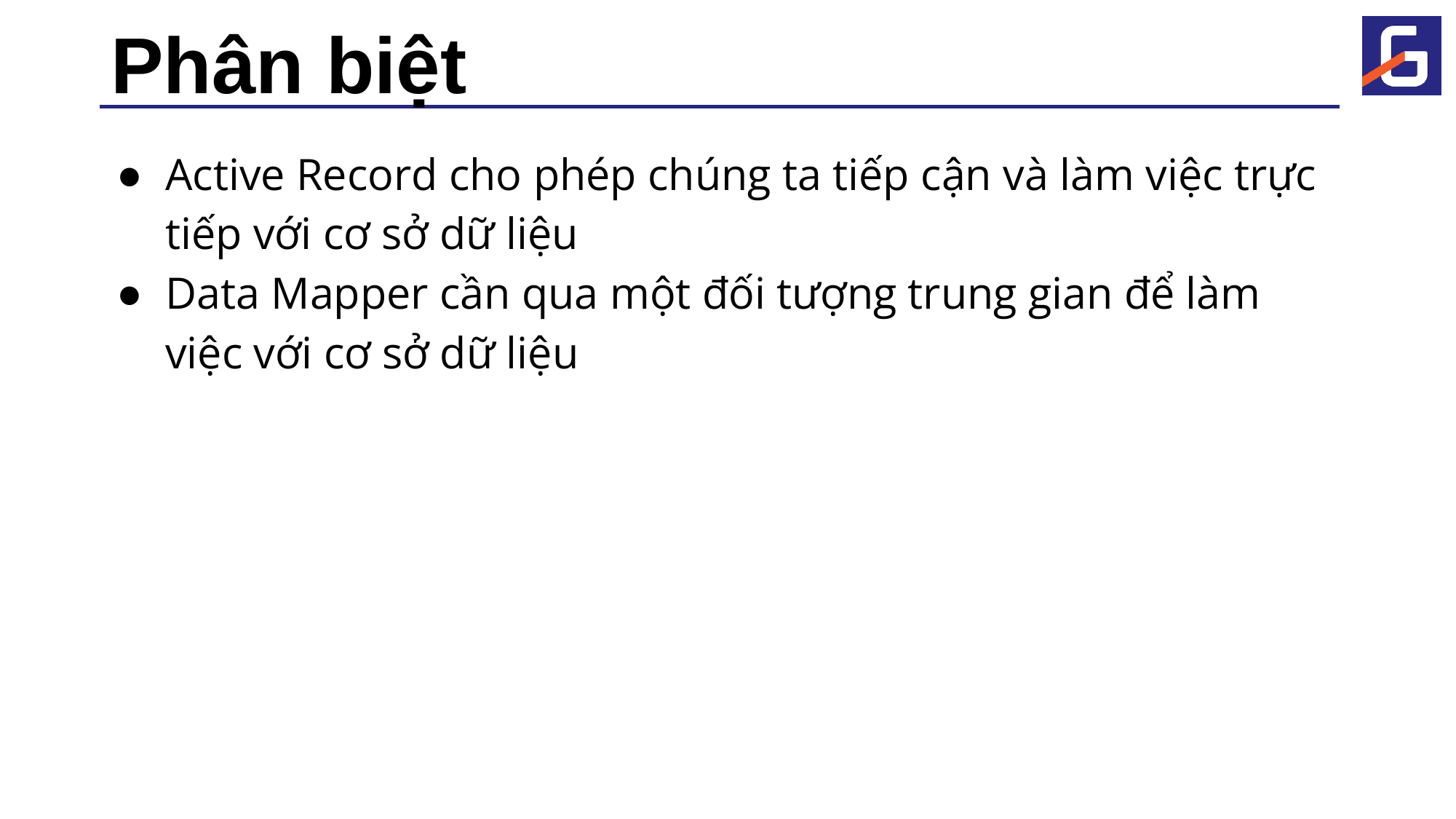

# Phân biệt
Active Record cho phép chúng ta tiếp cận và làm việc trực tiếp với cơ sở dữ liệu
Data Mapper cần qua một đối tượng trung gian để làm việc với cơ sở dữ liệu